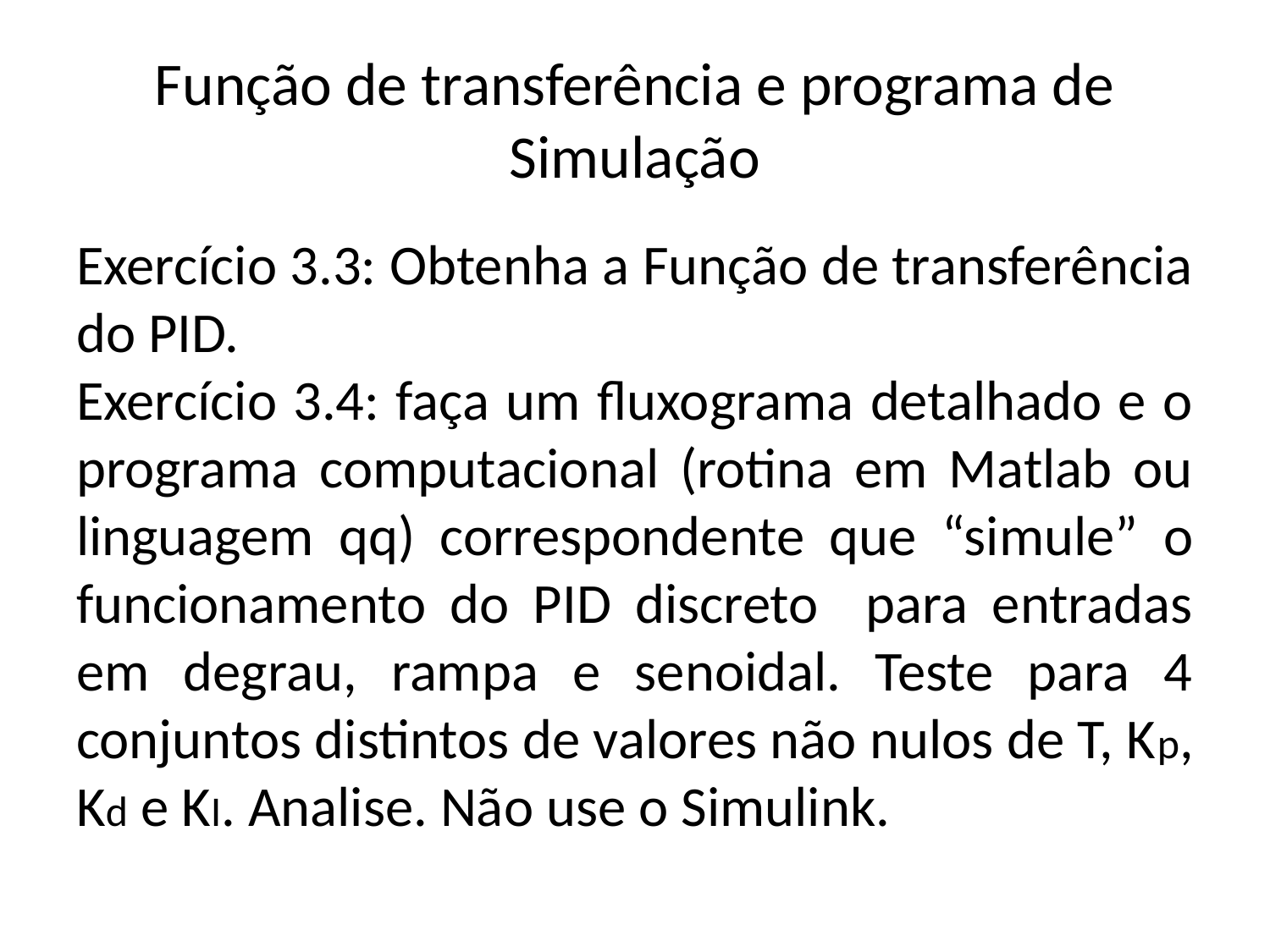

# Função de transferência e programa de Simulação
Exercício 3.3: Obtenha a Função de transferência do PID.
Exercício 3.4: faça um fluxograma detalhado e o programa computacional (rotina em Matlab ou linguagem qq) correspondente que “simule” o funcionamento do PID discreto  para entradas em degrau, rampa e senoidal. Teste para 4 conjuntos distintos de valores não nulos de T, Kp, Kd e KI. Analise. Não use o Simulink.